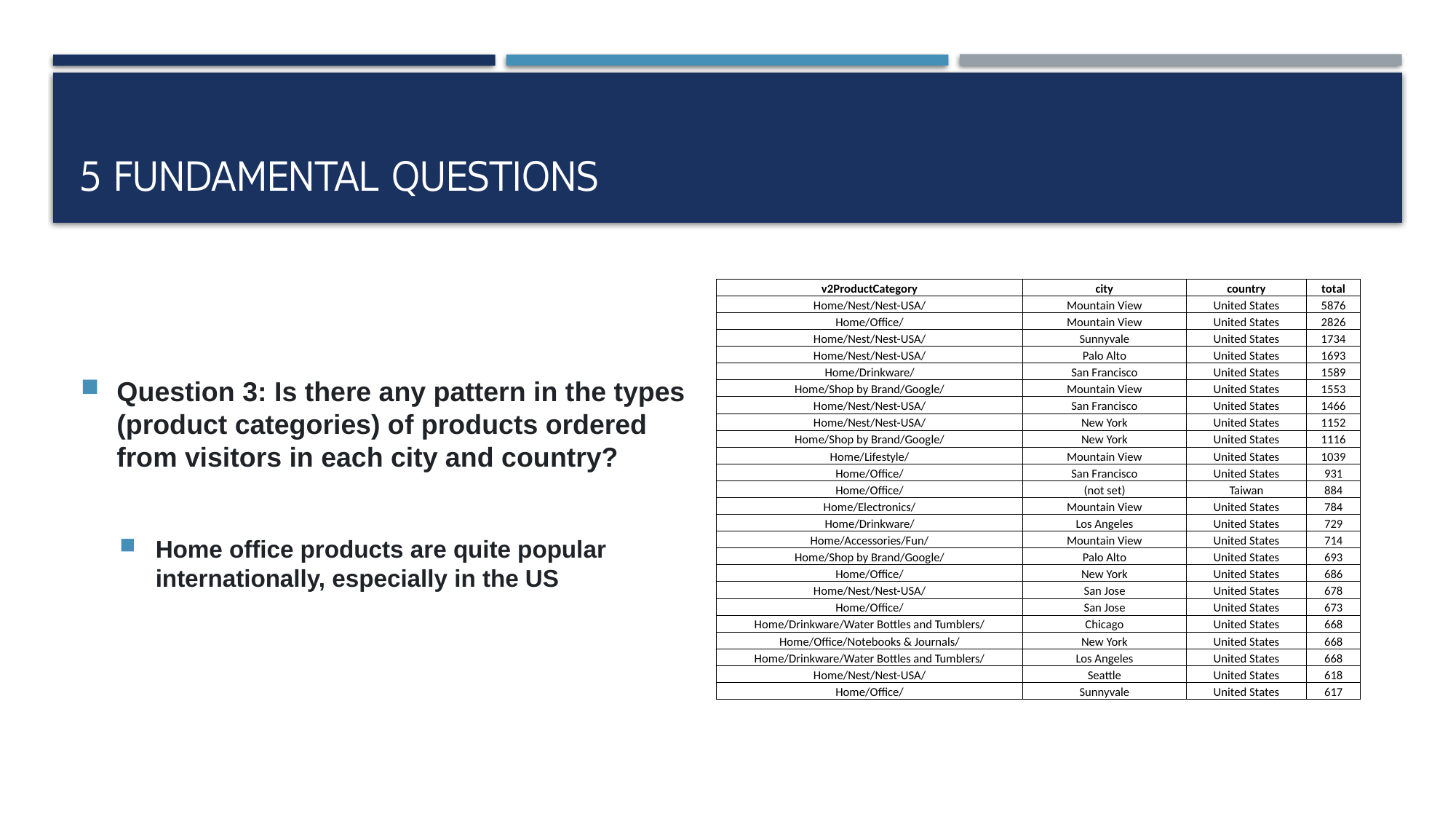

# 5 fundamental questions
Question 3: Is there any pattern in the types (product categories) of products ordered from visitors in each city and country?

Home office products are quite popular internationally, especially in the US
| v2ProductCategory | city | country | total |
| --- | --- | --- | --- |
| Home/Nest/Nest-USA/ | Mountain View | United States | 5876 |
| Home/Office/ | Mountain View | United States | 2826 |
| Home/Nest/Nest-USA/ | Sunnyvale | United States | 1734 |
| Home/Nest/Nest-USA/ | Palo Alto | United States | 1693 |
| Home/Drinkware/ | San Francisco | United States | 1589 |
| Home/Shop by Brand/Google/ | Mountain View | United States | 1553 |
| Home/Nest/Nest-USA/ | San Francisco | United States | 1466 |
| Home/Nest/Nest-USA/ | New York | United States | 1152 |
| Home/Shop by Brand/Google/ | New York | United States | 1116 |
| Home/Lifestyle/ | Mountain View | United States | 1039 |
| Home/Office/ | San Francisco | United States | 931 |
| Home/Office/ | (not set) | Taiwan | 884 |
| Home/Electronics/ | Mountain View | United States | 784 |
| Home/Drinkware/ | Los Angeles | United States | 729 |
| Home/Accessories/Fun/ | Mountain View | United States | 714 |
| Home/Shop by Brand/Google/ | Palo Alto | United States | 693 |
| Home/Office/ | New York | United States | 686 |
| Home/Nest/Nest-USA/ | San Jose | United States | 678 |
| Home/Office/ | San Jose | United States | 673 |
| Home/Drinkware/Water Bottles and Tumblers/ | Chicago | United States | 668 |
| Home/Office/Notebooks & Journals/ | New York | United States | 668 |
| Home/Drinkware/Water Bottles and Tumblers/ | Los Angeles | United States | 668 |
| Home/Nest/Nest-USA/ | Seattle | United States | 618 |
| Home/Office/ | Sunnyvale | United States | 617 |